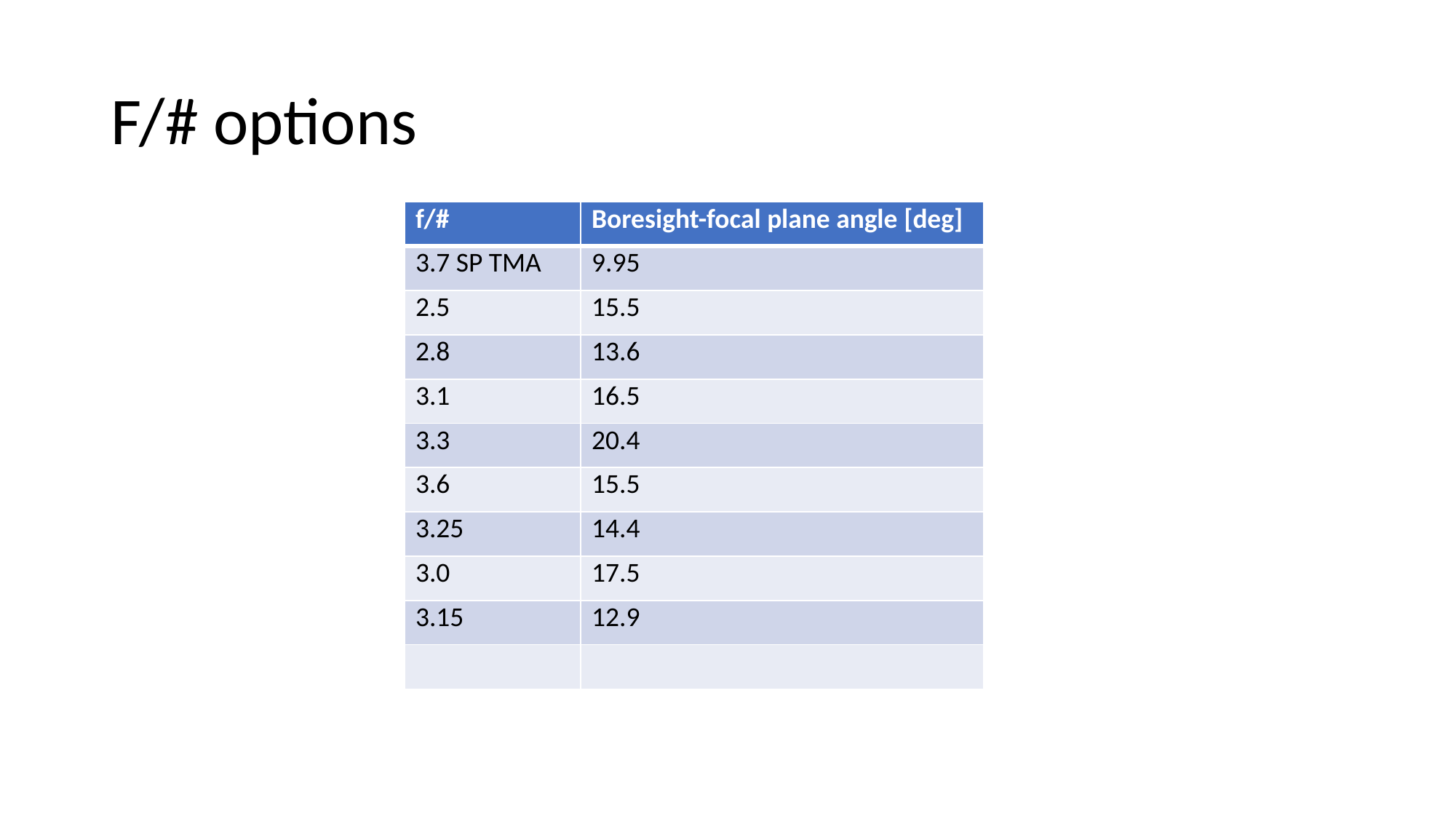

# F/# options
| f/# | Boresight-focal plane angle [deg] |
| --- | --- |
| 3.7 SP TMA | 9.95 |
| 2.5 | 15.5 |
| 2.8 | 13.6 |
| 3.1 | 16.5 |
| 3.3 | 20.4 |
| 3.6 | 15.5 |
| 3.25 | 14.4 |
| 3.0 | 17.5 |
| 3.15 | 12.9 |
|  |  |